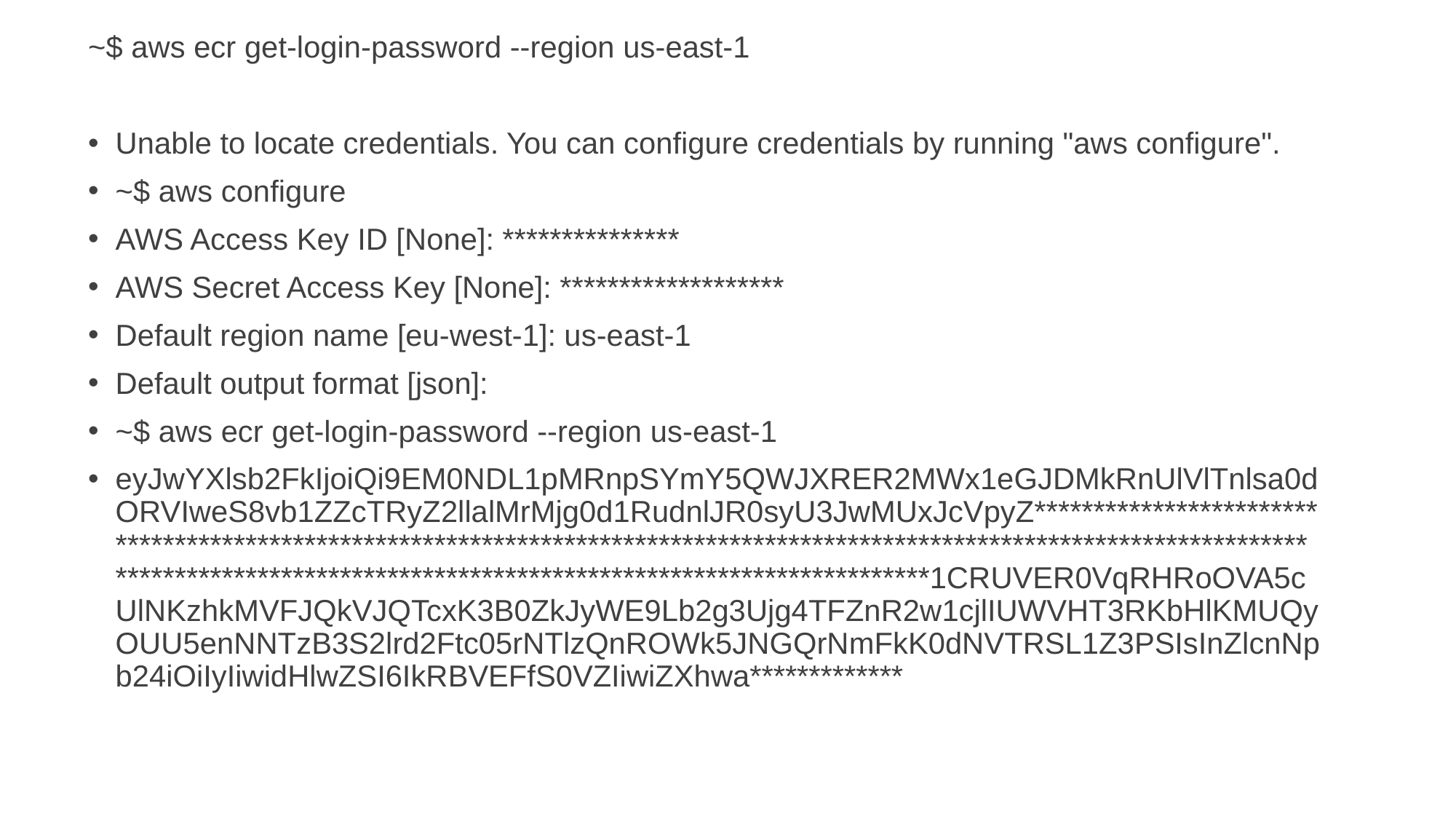

~$ aws ecr get-login-password --region us-east-1

Unable to locate credentials. You can configure credentials by running "aws configure".
~$ aws configure
AWS Access Key ID [None]: ***************
AWS Secret Access Key [None]: *******************
Default region name [eu-west-1]: us-east-1
Default output format [json]:
~$ aws ecr get-login-password --region us-east-1
eyJwYXlsb2FkIjoiQi9EM0NDL1pMRnpSYmY5QWJXRER2MWx1eGJDMkRnUlVlTnlsa0dORVIweS8vb1ZZcTRyZ2llalMrMjg0d1RudnlJR0syU3JwMUxJcVpyZ**************************************************************************************************************************************************************************************************1CRUVER0VqRHRoOVA5cUlNKzhkMVFJQkVJQTcxK3B0ZkJyWE9Lb2g3Ujg4TFZnR2w1cjlIUWVHT3RKbHlKMUQyOUU5enNNTzB3S2lrd2Ftc05rNTlzQnROWk5JNGQrNmFkK0dNVTRSL1Z3PSIsInZlcnNpb24iOiIyIiwidHlwZSI6IkRBVEFfS0VZIiwiZXhwa*************